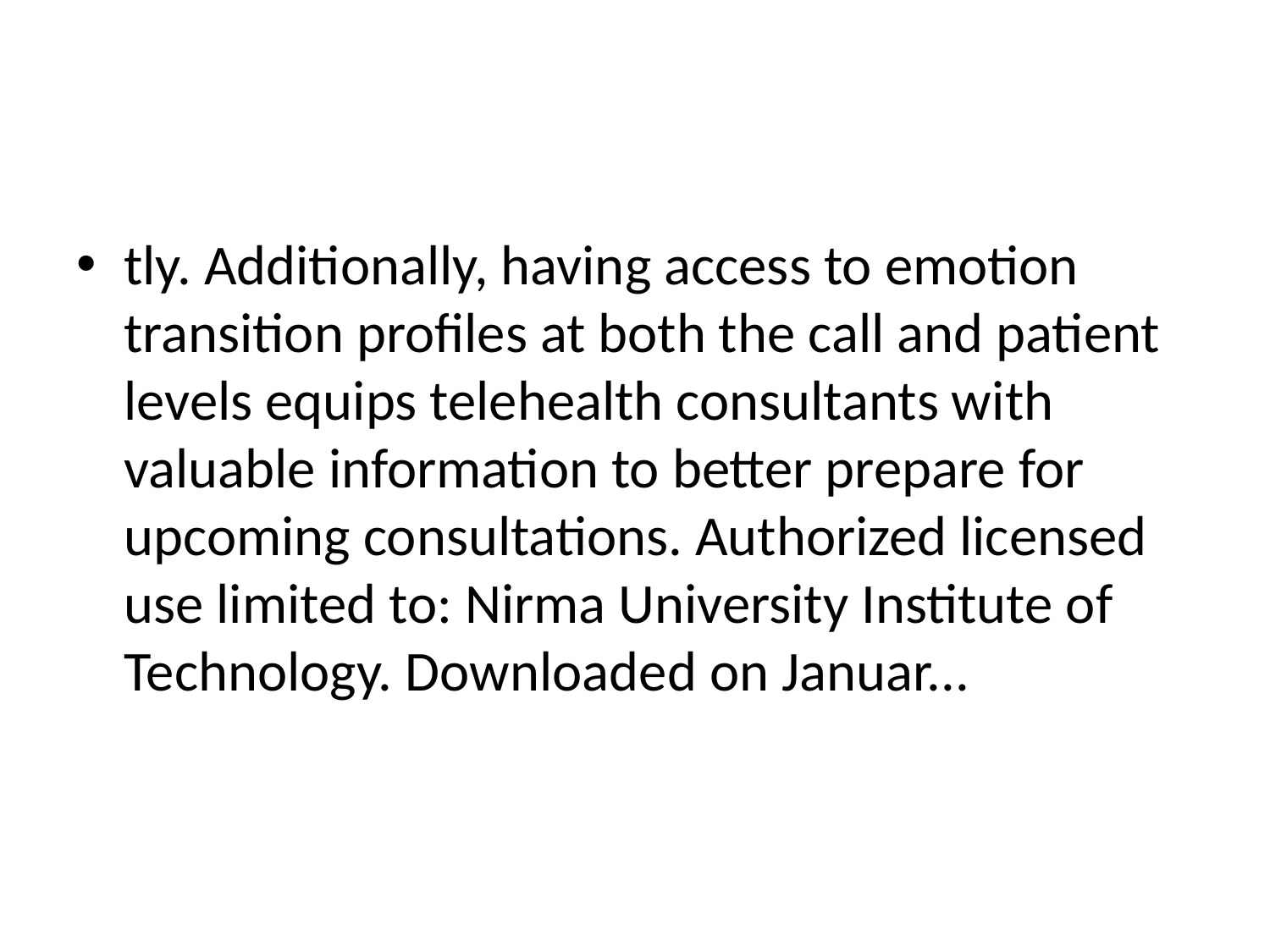

#
tly. Additionally, having access to emotion transition profiles at both the call and patient levels equips telehealth consultants with valuable information to better prepare for upcoming consultations. Authorized licensed use limited to: Nirma University Institute of Technology. Downloaded on Januar...